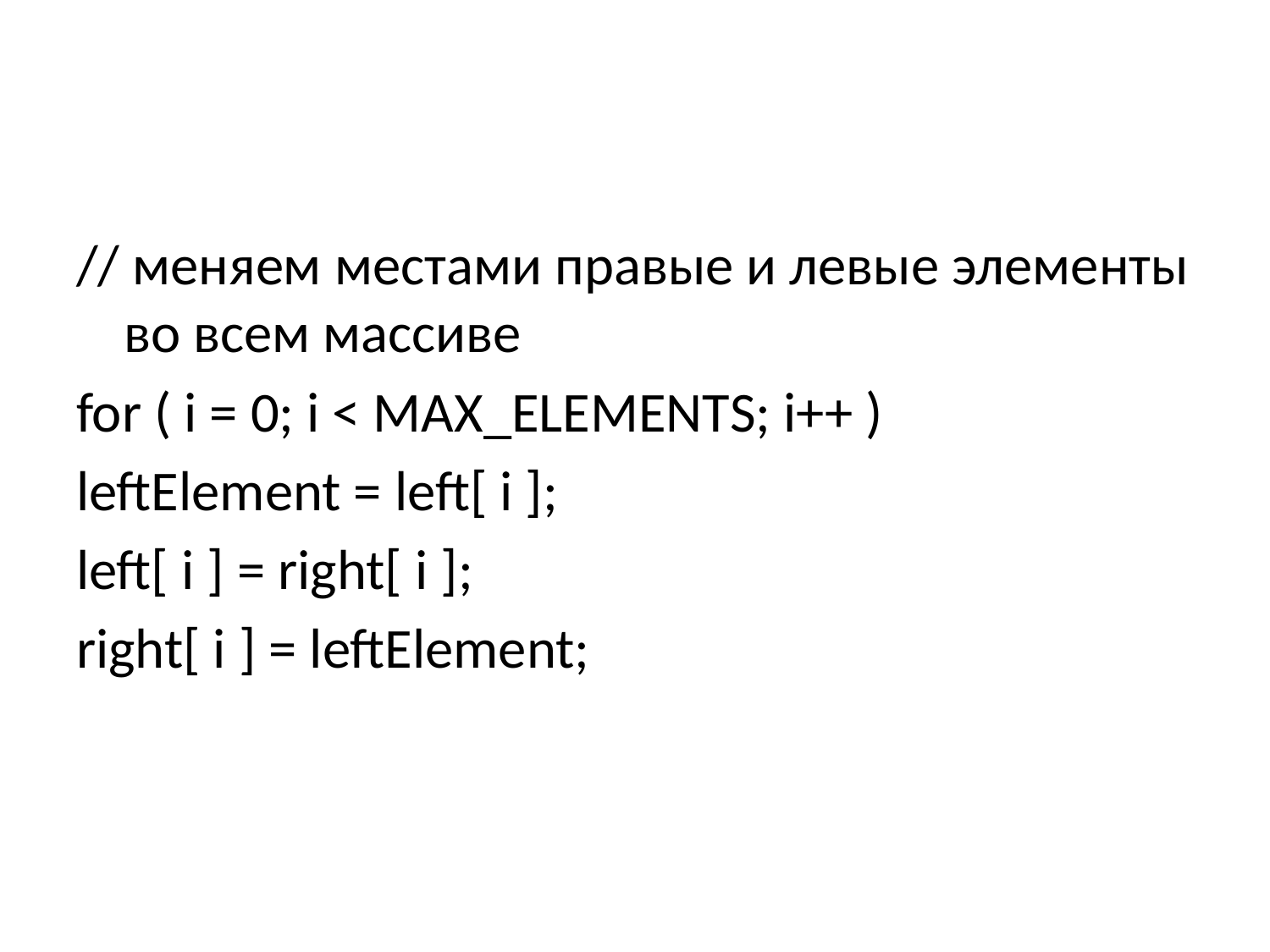

#
// меняем местами правые и левые элементы во всем массиве
for ( i = 0; i < MAX_ELEMENTS; i++ )
leftElement = left[ i ];
left[ i ] = right[ i ];
right[ i ] = leftElement;